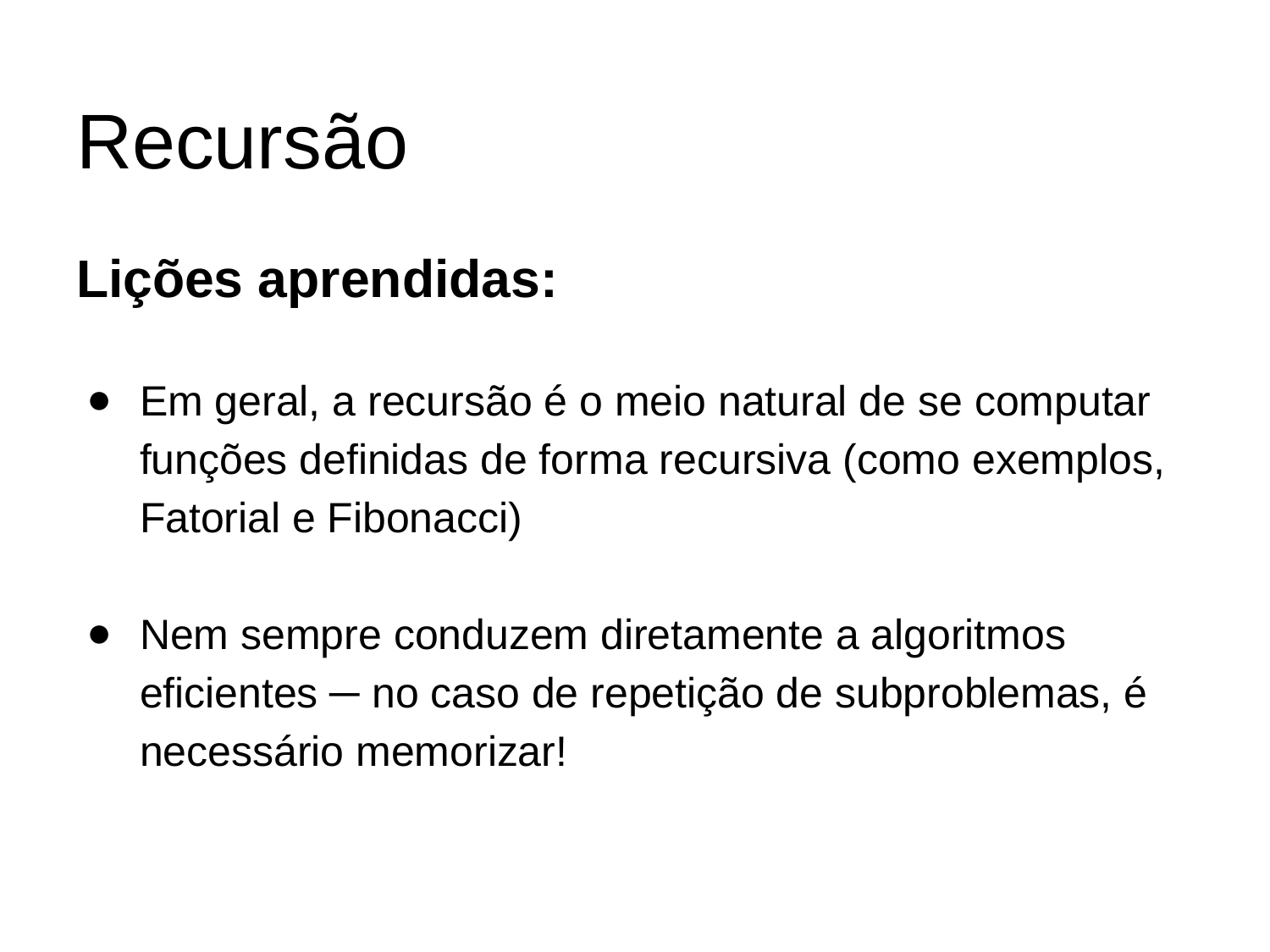

# Recursão
Lições aprendidas:

Em geral, a recursão é o meio natural de se computar funções definidas de forma recursiva (como exemplos, Fatorial e Fibonacci)

Nem sempre conduzem diretamente a algoritmos eficientes ─ no caso de repetição de subproblemas, é necessário memorizar!